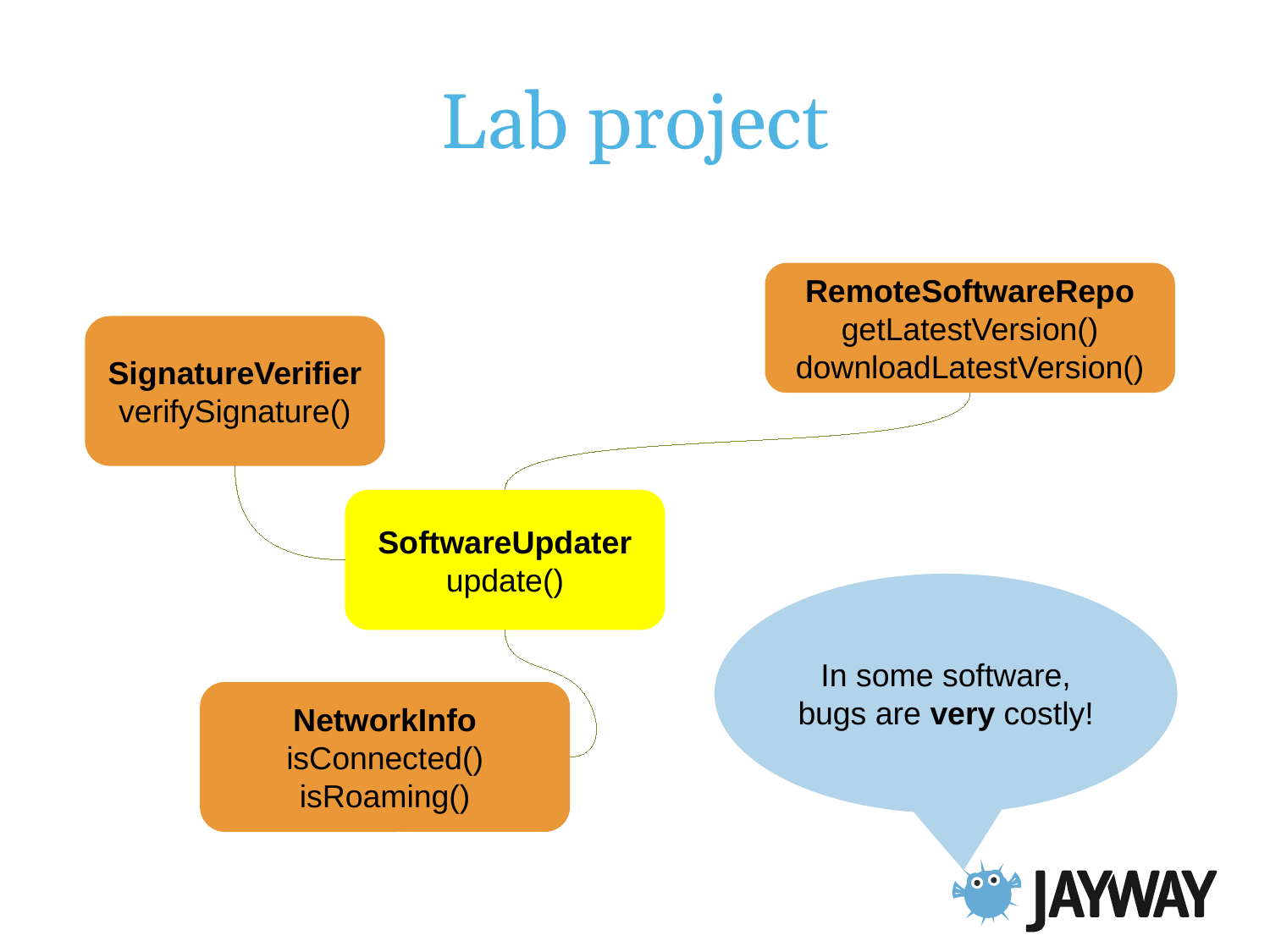

# Lab project
RemoteSoftwareRepo
getLatestVersion()
downloadLatestVersion()
SignatureVerifier
verifySignature()
SoftwareUpdater
update()
In some software, bugs are very costly!
NetworkInfo
isConnected()
isRoaming()